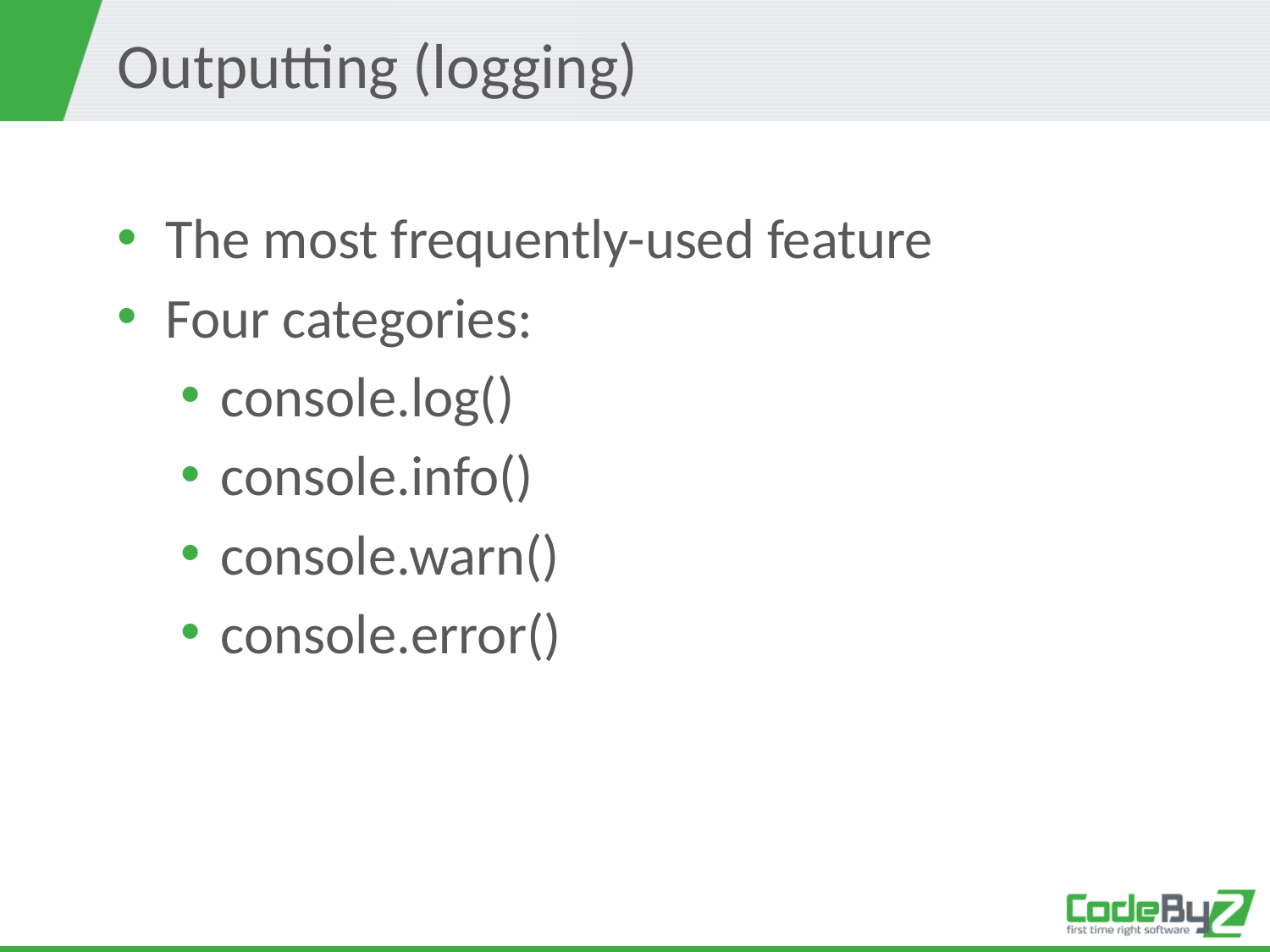

# Outputting (logging)
The most frequently-used feature
Four categories:
console.log()
console.info()
console.warn()
console.error()